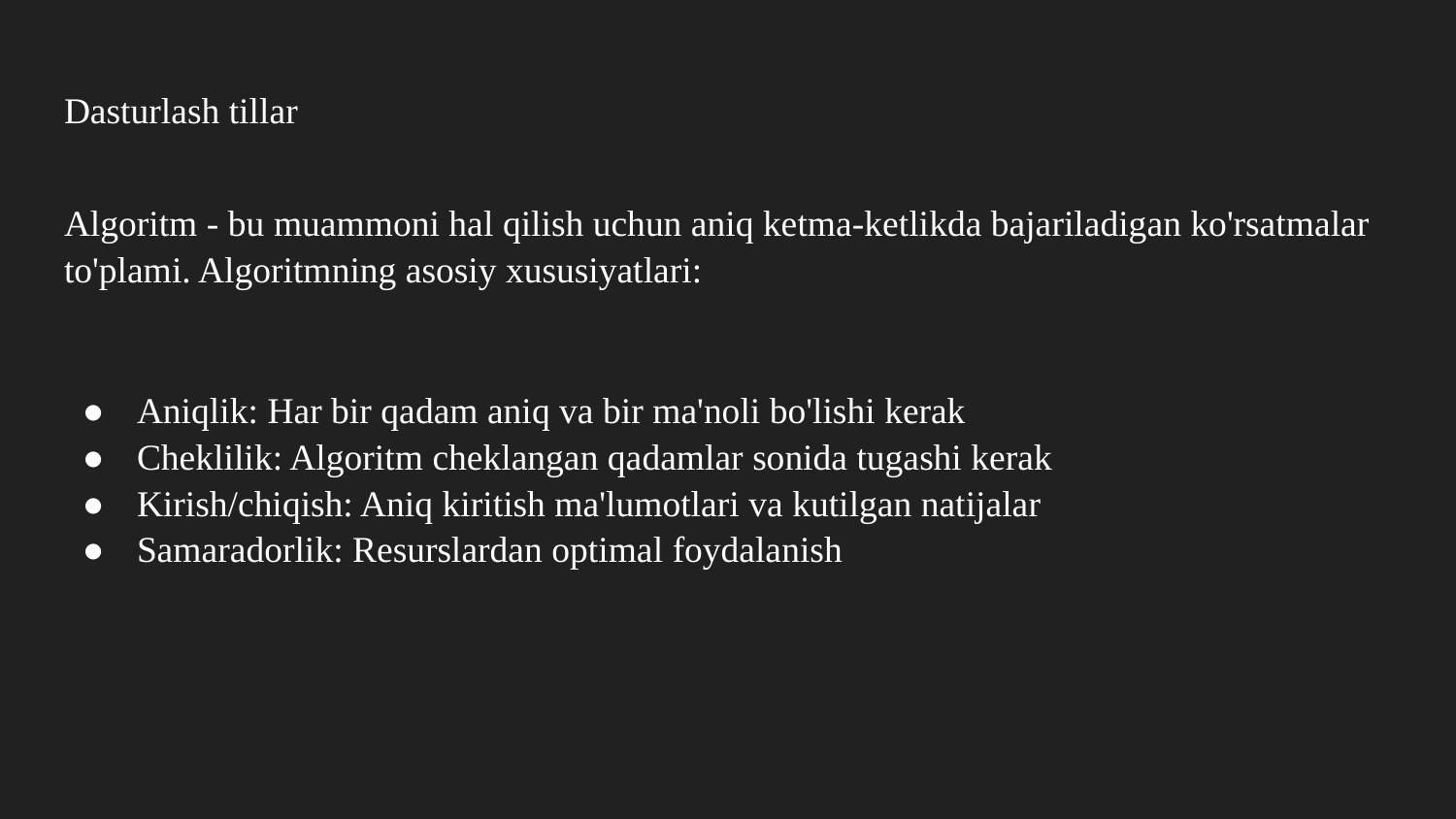

# Dasturlash tillar

Algoritm - bu muammoni hal qilish uchun aniq ketma-ketlikda bajariladigan ko'rsatmalar to'plami. Algoritmning asosiy xususiyatlari:

Aniqlik: Har bir qadam aniq va bir ma'noli bo'lishi kerak
Cheklilik: Algoritm cheklangan qadamlar sonida tugashi kerak
Kirish/chiqish: Aniq kiritish ma'lumotlari va kutilgan natijalar
Samaradorlik: Resurslardan optimal foydalanish